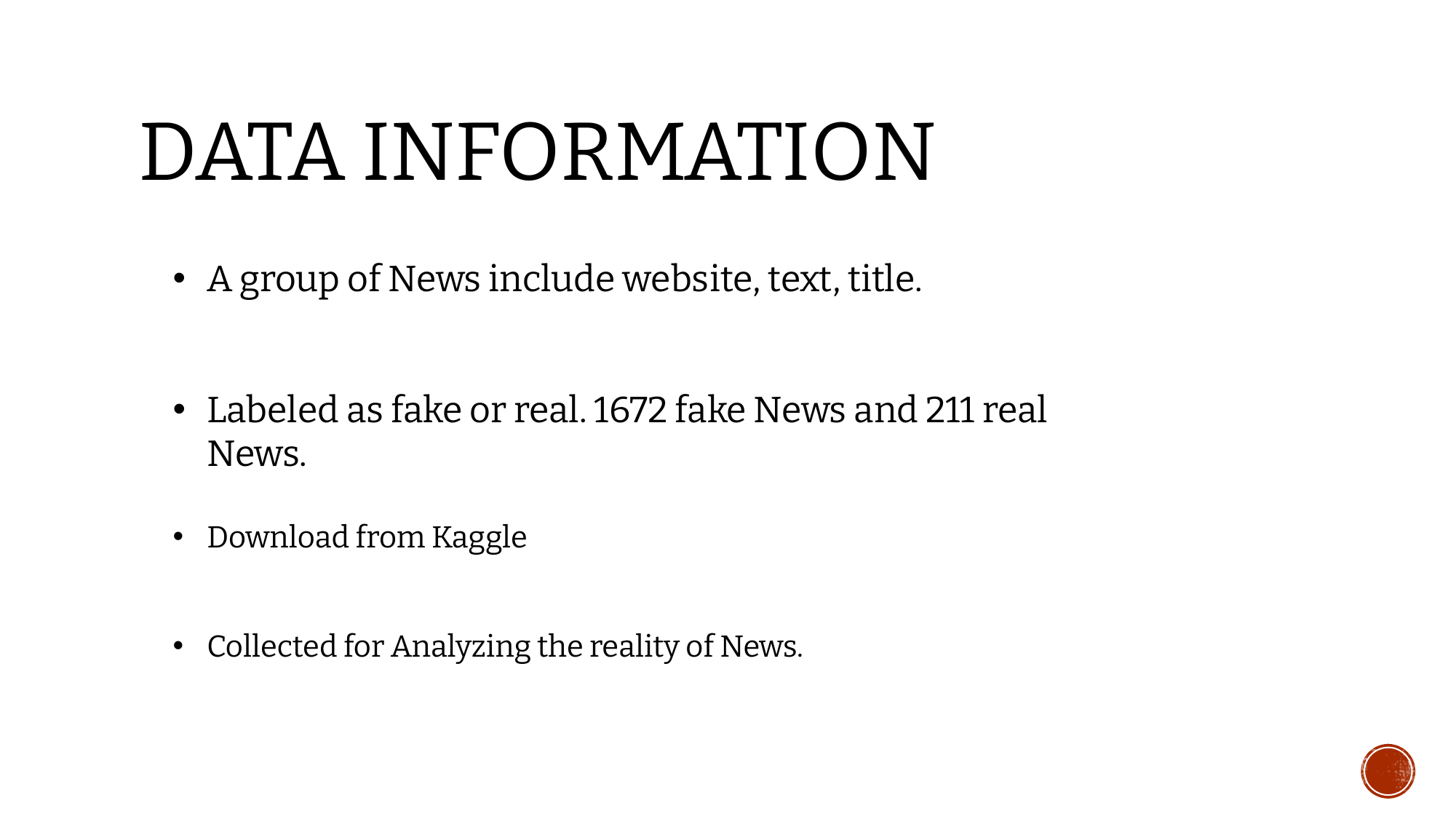

# Data Information
A group of News include website, text, title.

Labeled as fake or real. 1672 fake News and 211 real News.

Download from Kaggle

Collected for Analyzing the reality of News.